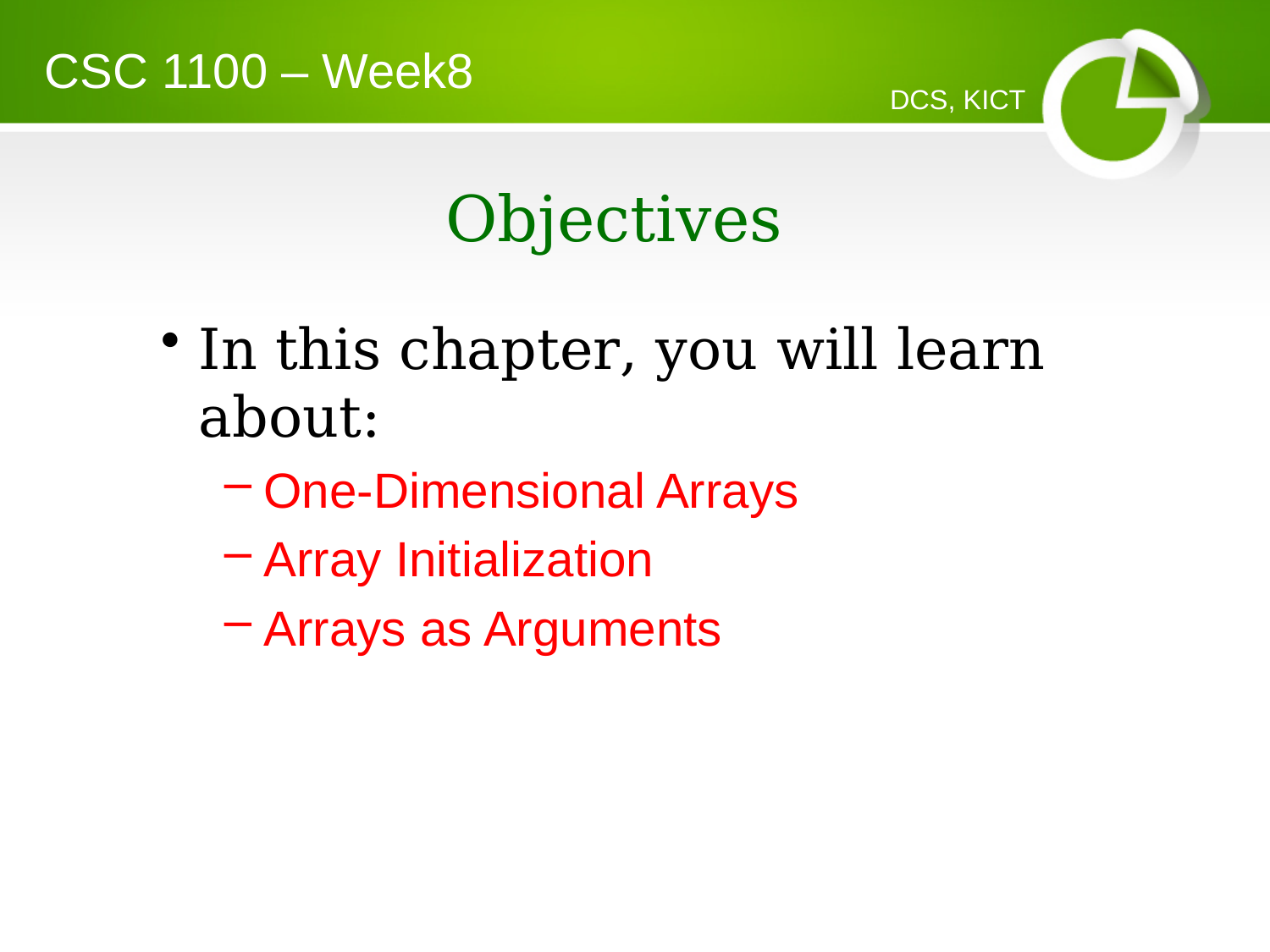

CSC 1100 – Week8
DCS, KICT
2
# Objectives
In this chapter, you will learn about:
One-Dimensional Arrays
Array Initialization
Arrays as Arguments